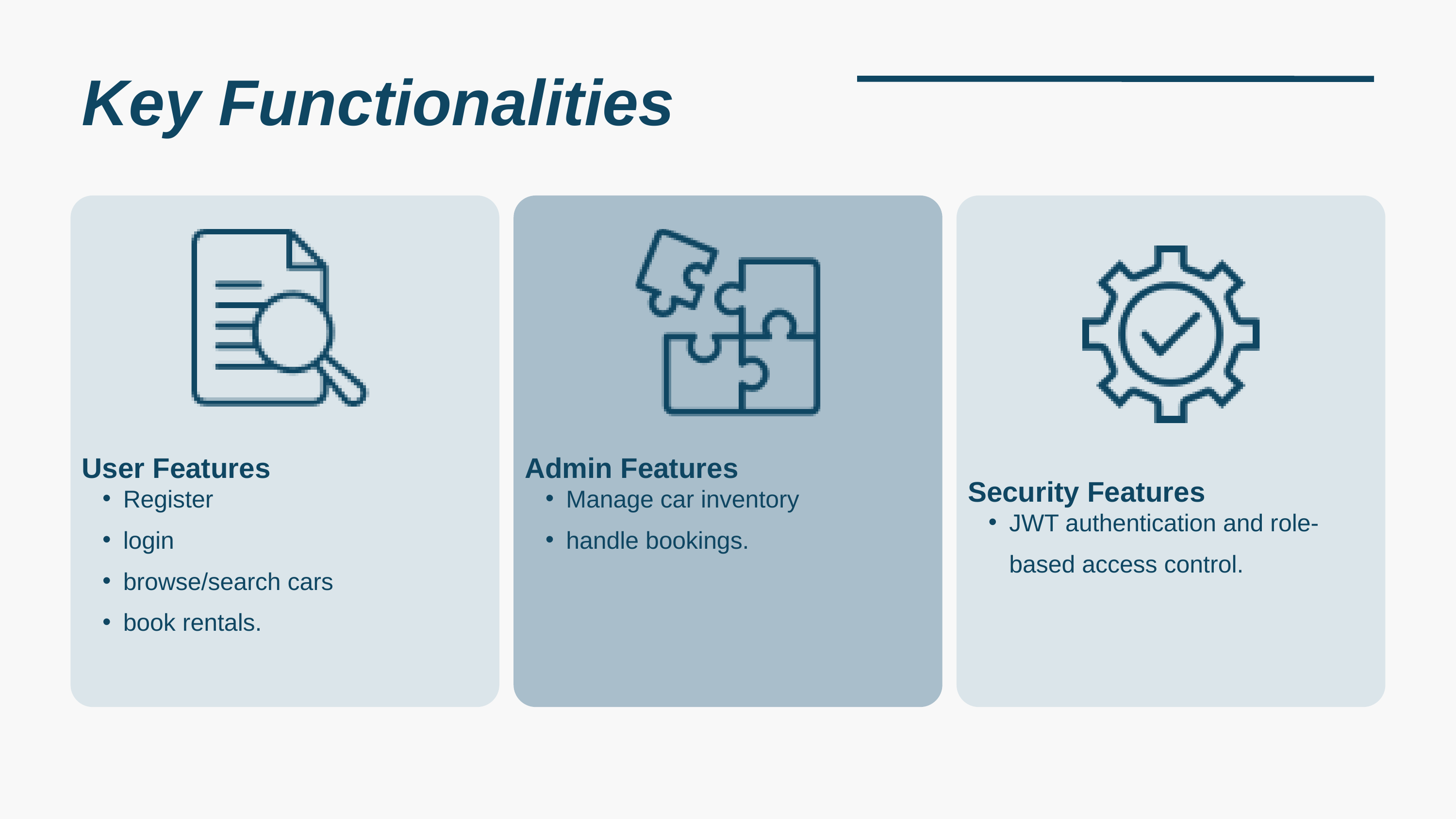

Key Functionalities

User Features
Admin Features
Security Features
Register
login
browse/search cars
book rentals.
Manage car inventory
handle bookings.

JWT authentication and role-based access control.